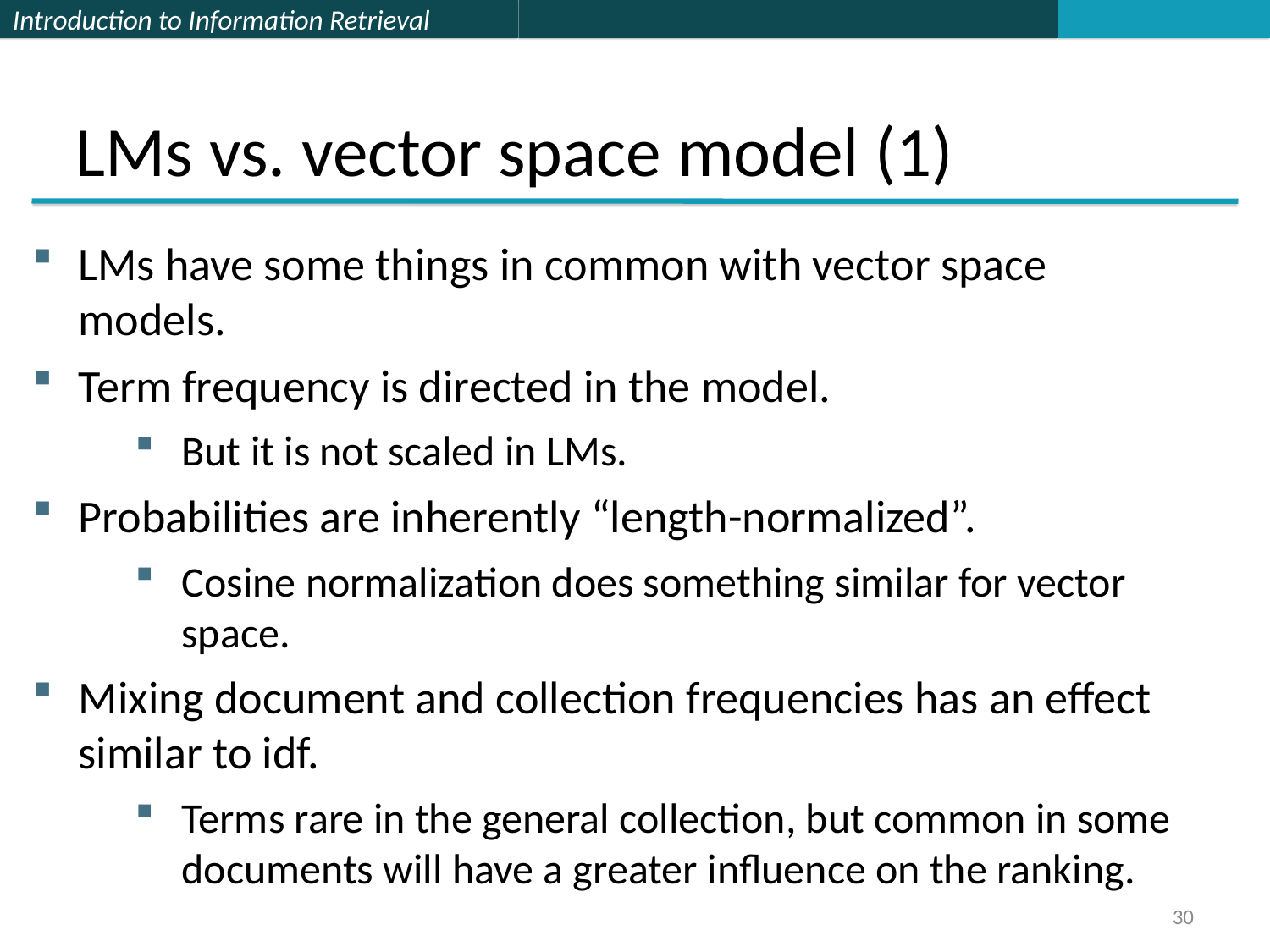

LMs vs. vector space model (1)
LMs have some things in common with vector space models.
Term frequency is directed in the model.
But it is not scaled in LMs.
Probabilities are inherently “length-normalized”.
Cosine normalization does something similar for vector space.
Mixing document and collection frequencies has an effect similar to idf.
Terms rare in the general collection, but common in some documents will have a greater influence on the ranking.
30